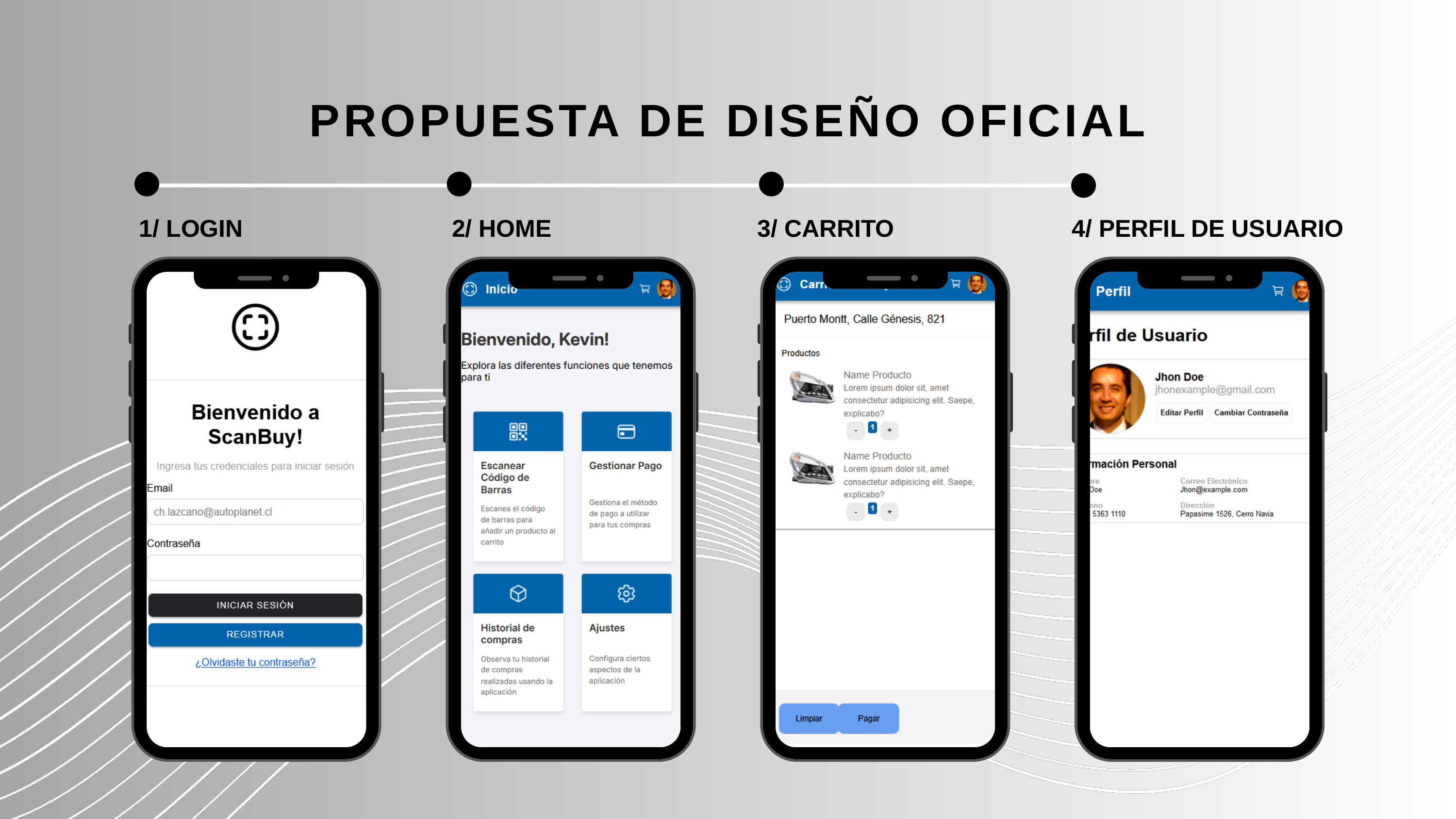

PROPUESTA DE DISEÑO OFICIAL

1/ LOGIN
2/ HOME
3/ CARRITO
4/ PERFIL DE USUARIO